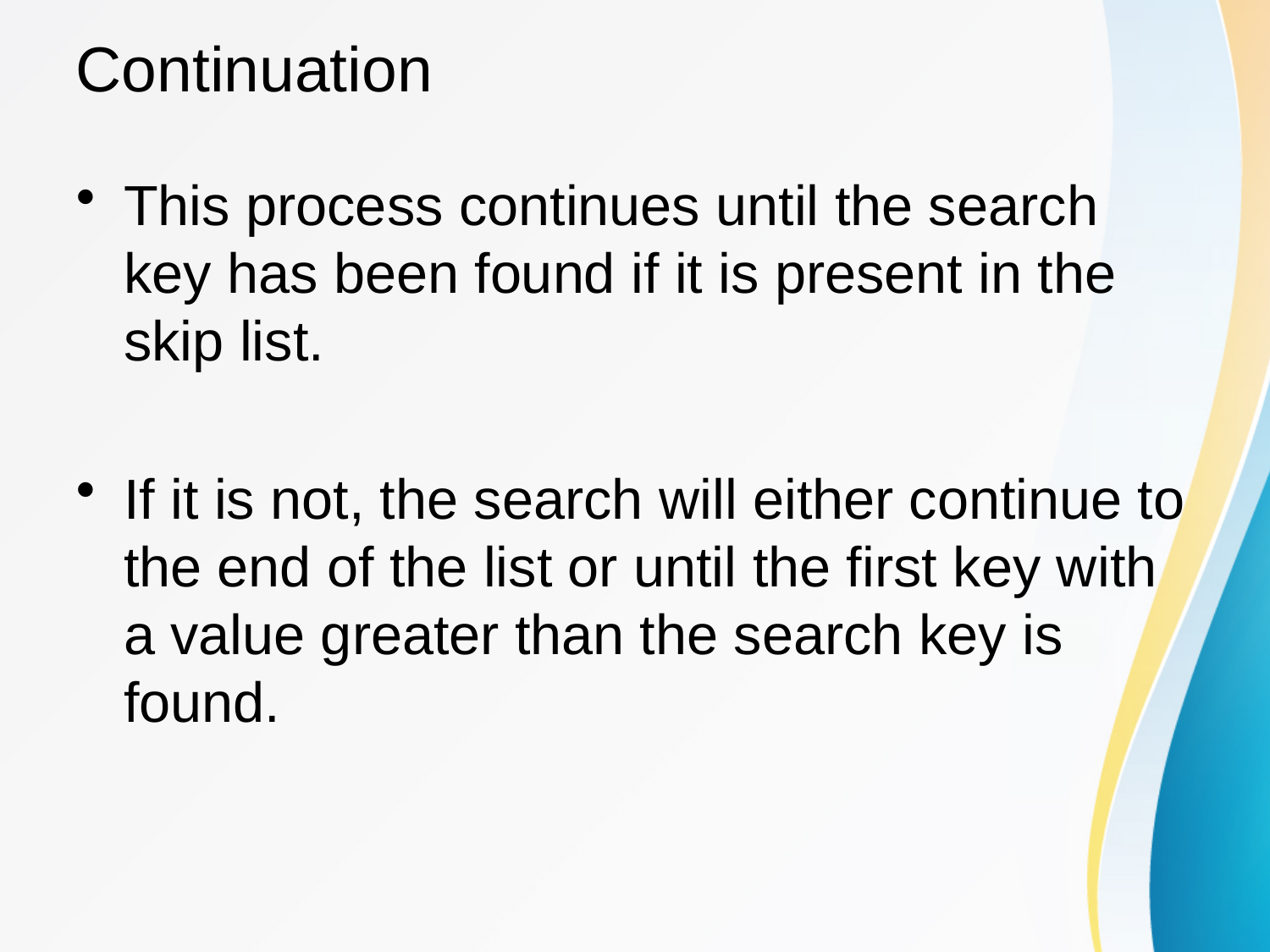

# Continuation
This process continues until the search key has been found if it is present in the skip list.

If it is not, the search will either continue to the end of the list or until the first key with a value greater than the search key is found.